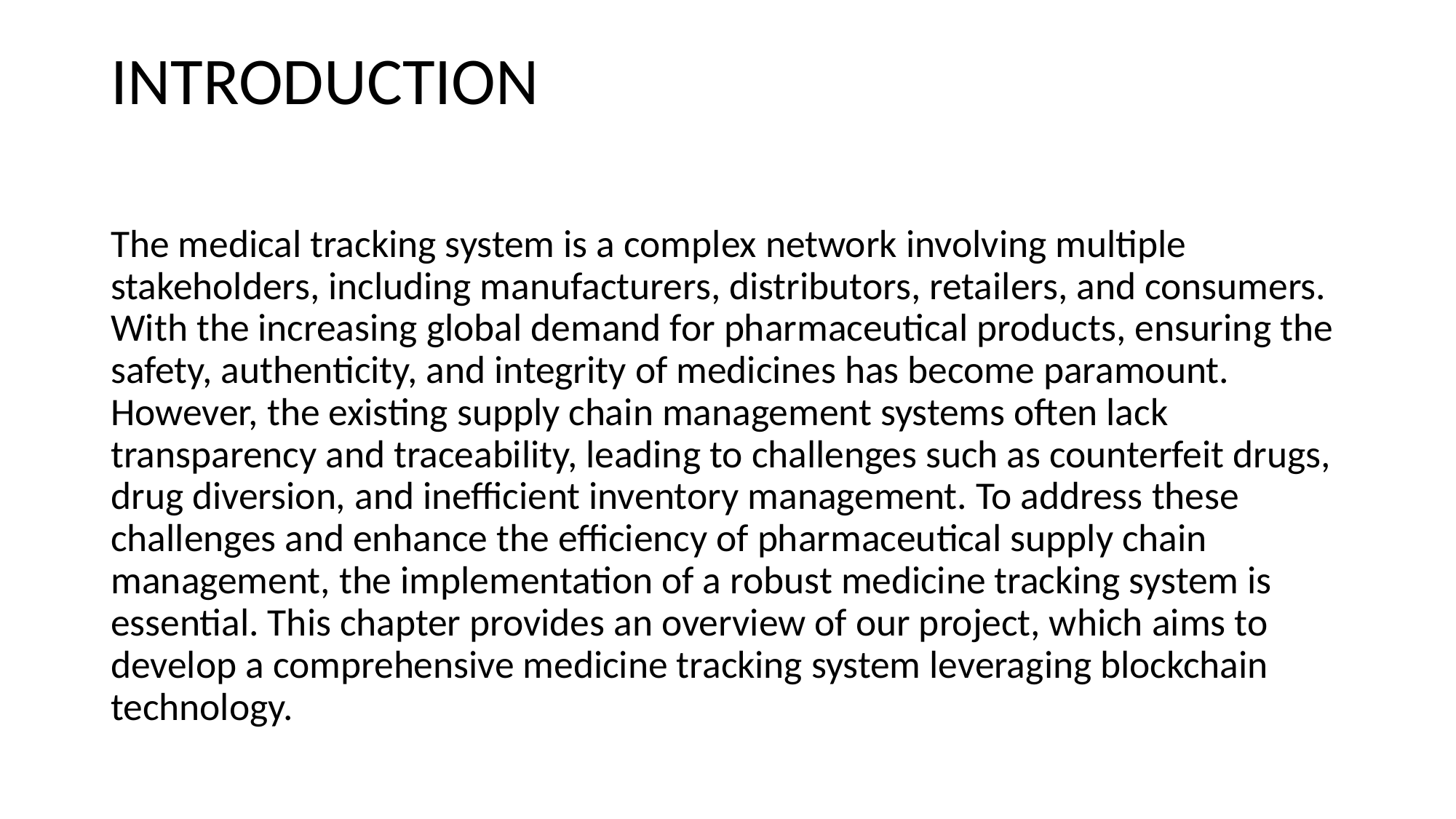

# INTRODUCTION
The medical tracking system is a complex network involving multiple stakeholders, including manufacturers, distributors, retailers, and consumers. With the increasing global demand for pharmaceutical products, ensuring the safety, authenticity, and integrity of medicines has become paramount. However, the existing supply chain management systems often lack transparency and traceability, leading to challenges such as counterfeit drugs, drug diversion, and inefficient inventory management. To address these challenges and enhance the efficiency of pharmaceutical supply chain management, the implementation of a robust medicine tracking system is essential. This chapter provides an overview of our project, which aims to develop a comprehensive medicine tracking system leveraging blockchain technology.